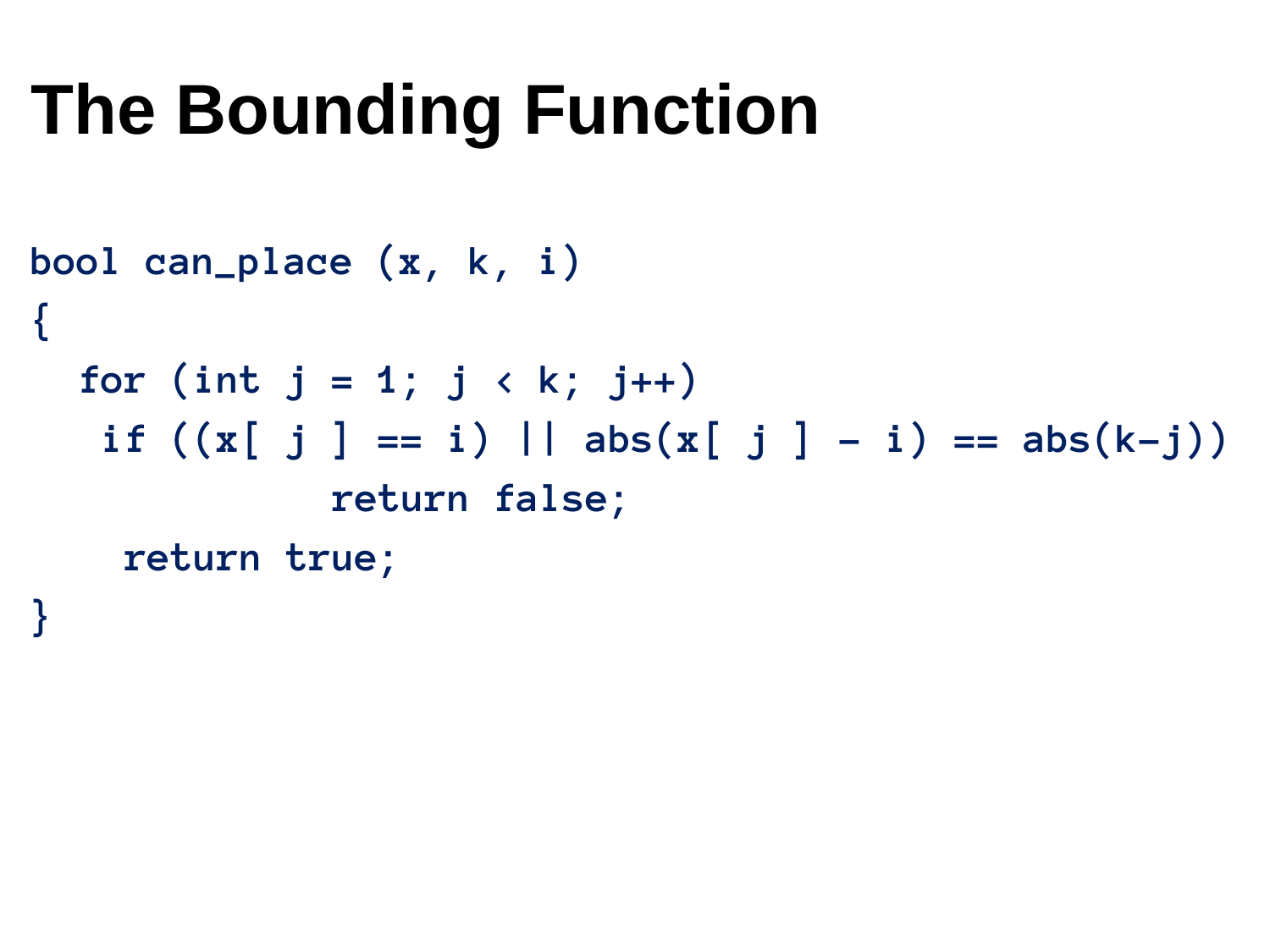

# The Bounding Function
bool can_place (x, k, i)
{
	for (int j = 1; j < k; j++)
	 if ((x[ j ] == i) || abs(x[ j ] - i) == abs(k-j))
			return false;
	  return true;
}